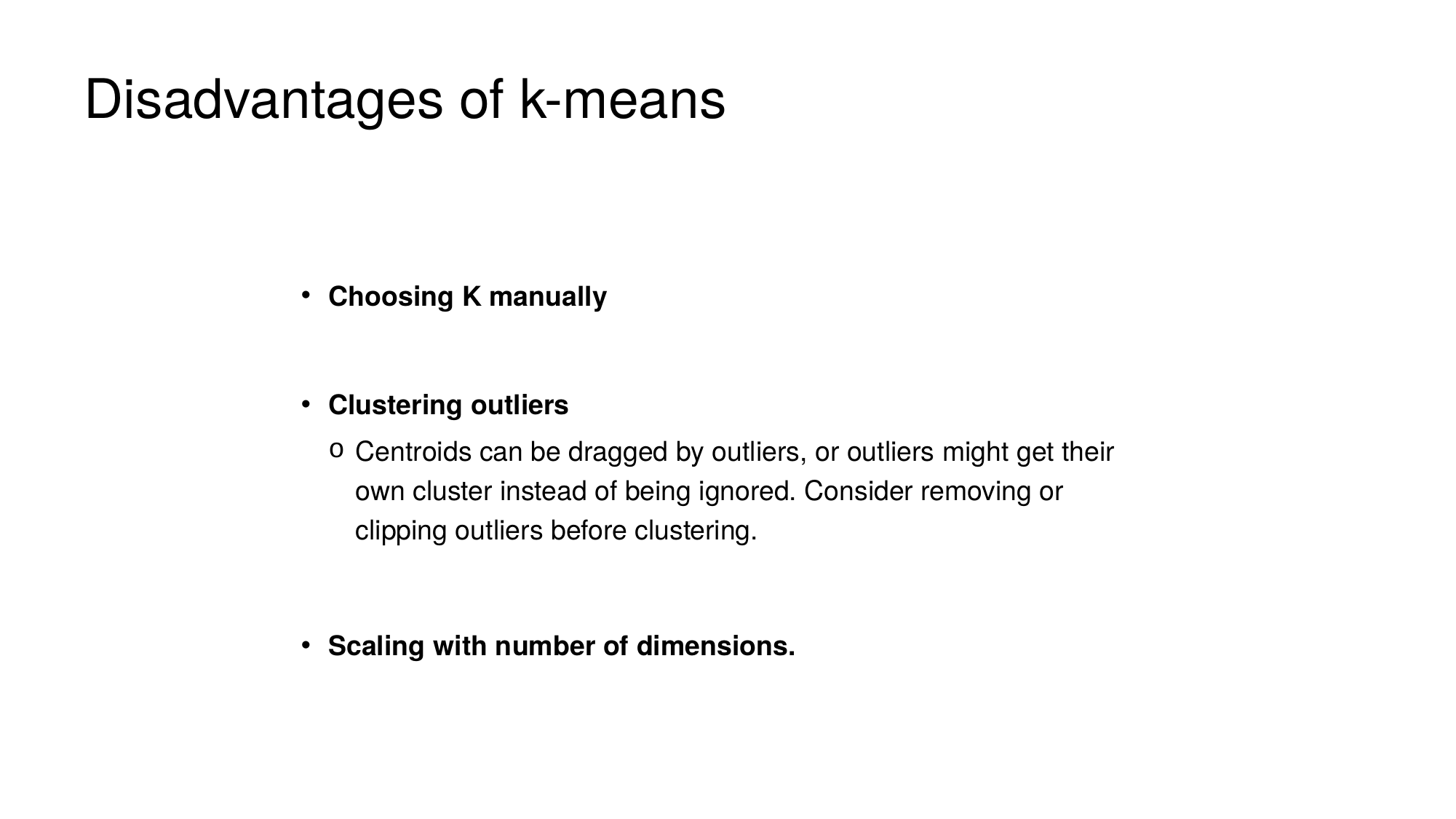

# Disadvantages of k-means
Choosing K manually

Clustering outliers
Centroids can be dragged by outliers, or outliers might get their own cluster instead of being ignored. Consider removing or clipping outliers before clustering.

Scaling with number of dimensions.